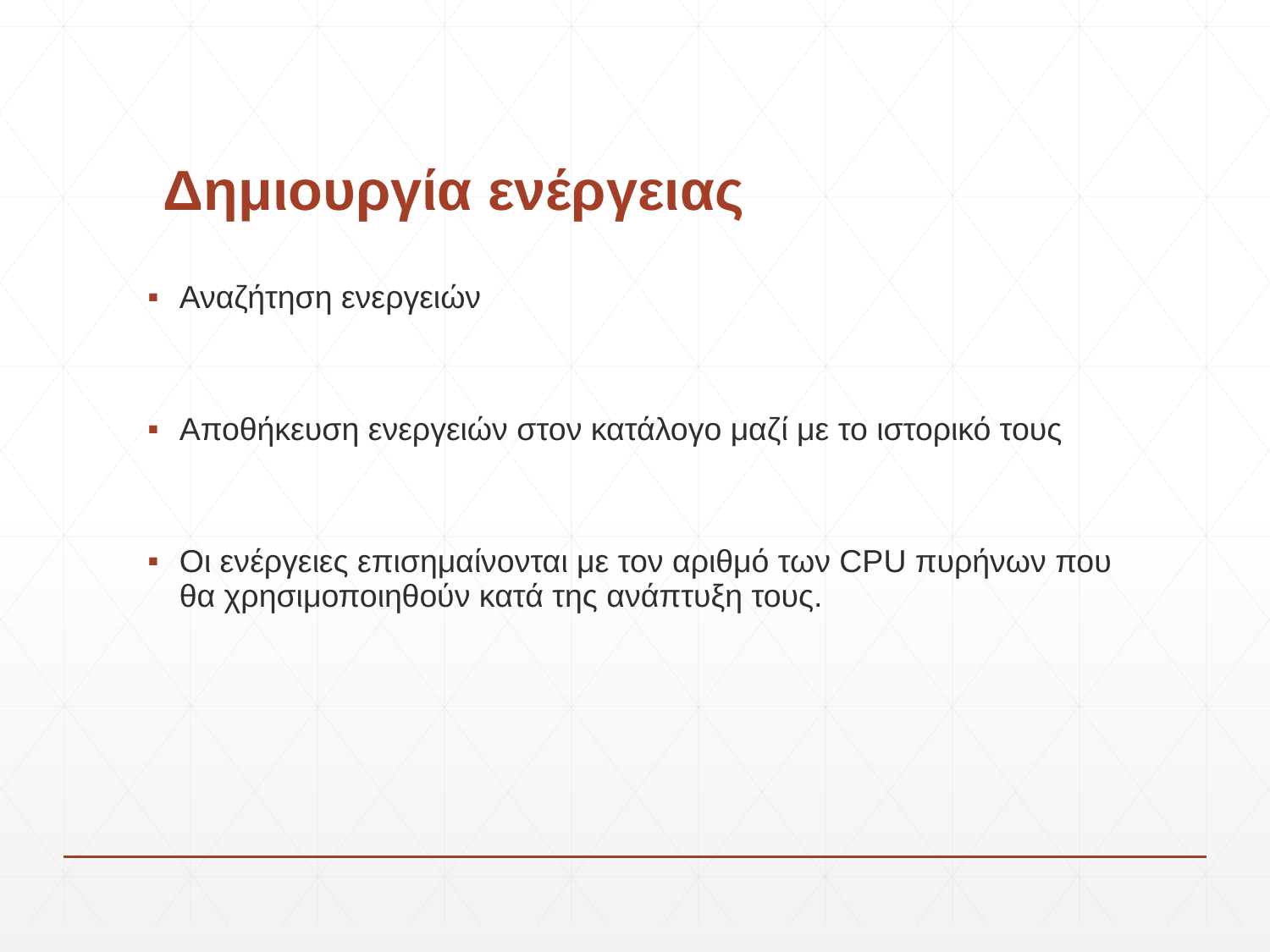

# Δημιουργία ενέργειας
Αναζήτηση ενεργειών

Αποθήκευση ενεργειών στον κατάλογο μαζί με το ιστορικό τους

Οι ενέργειες επισημαίνονται με τον αριθμό των CPU πυρήνων που θα χρησιμοποιηθούν κατά της ανάπτυξη τους.